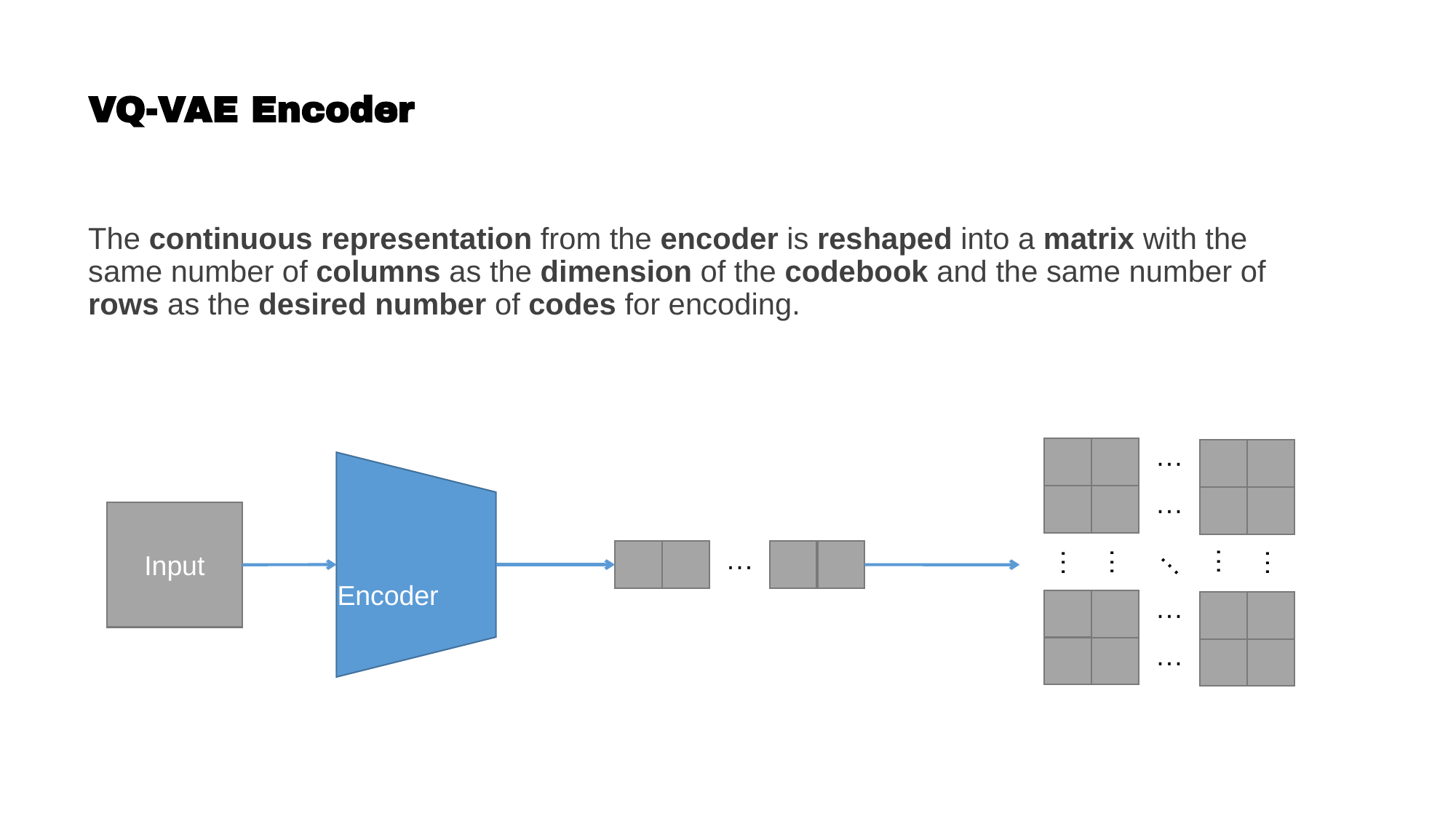

# VQ-VAE Encoder
The continuous representation from the encoder is reshaped into a matrix with the same number of columns as the dimension of the codebook and the same number of rows as the desired number of codes for encoding.

···

Encoder

···

Input
···
···
···

···

···
···

···

···